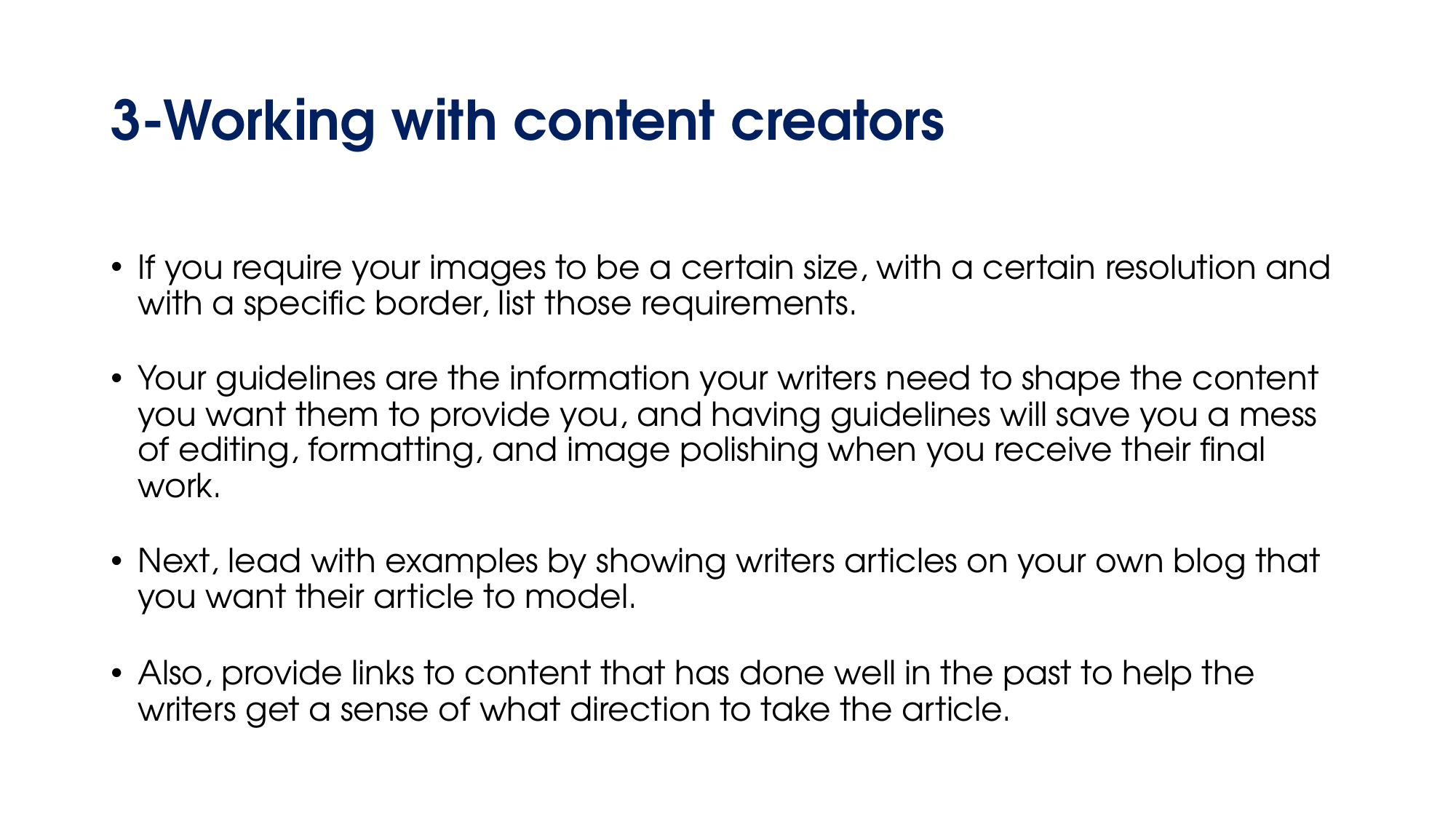

# 3-Working with content creators

If you require your images to be a certain size, with a certain resolution and with a specific border, list those requirements.

Your guidelines are the information your writers need to shape the content you want them to provide you, and having guidelines will save you a mess of editing, formatting, and image polishing when you receive their final work.

Next, lead with examples by showing writers articles on your own blog that you want their article to model.

Also, provide links to content that has done well in the past to help the writers get a sense of what direction to take the article.